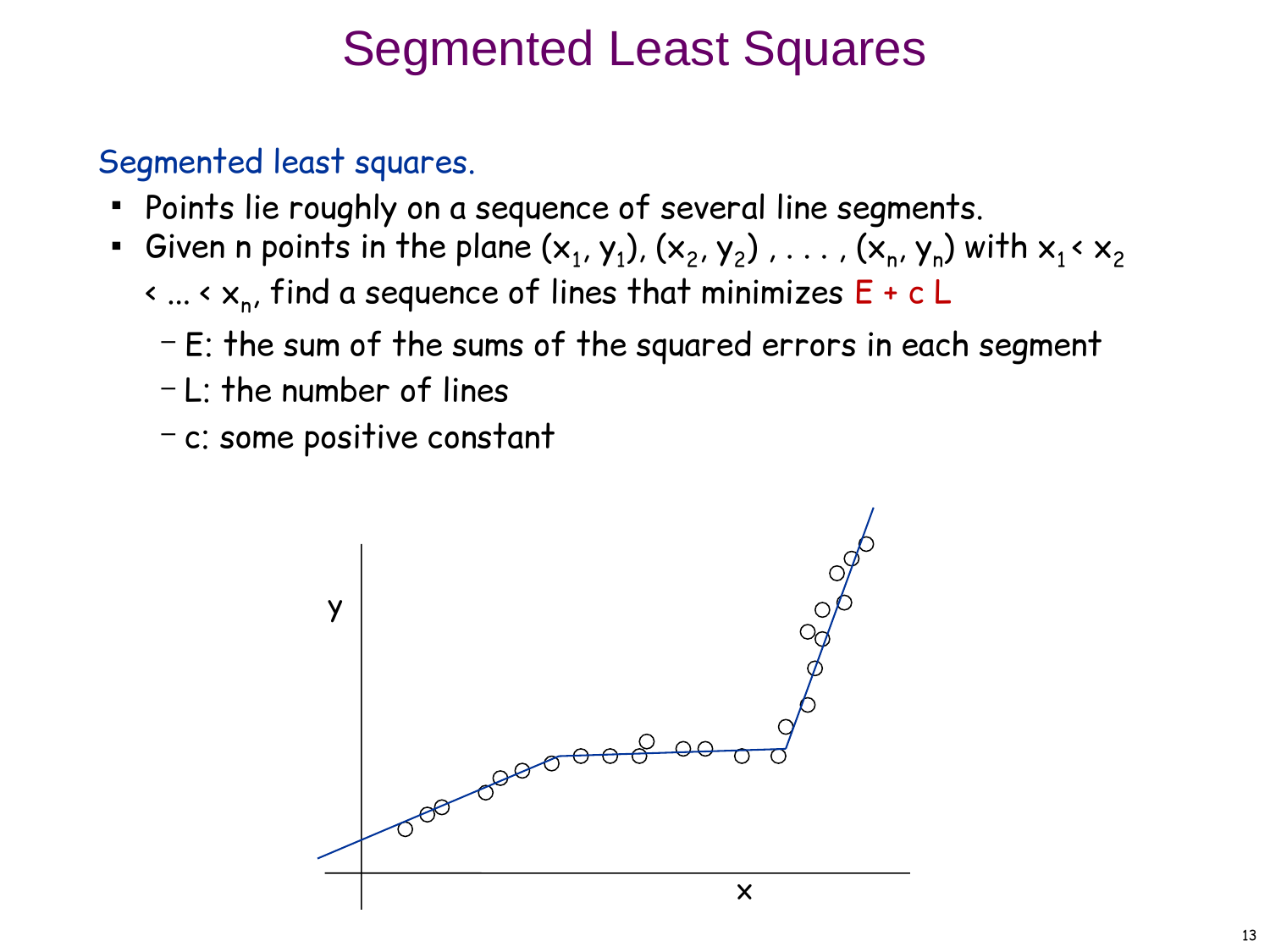

# Segmented Least Squares
Segmented least squares.
Points lie roughly on a sequence of several line segments.
Given n points in the plane (x1, y1), (x2, y2) , . . . , (xn, yn) with x1 < x2 < ... < xn, find a sequence of lines that minimizes E + c L
E: the sum of the sums of the squared errors in each segment
L: the number of lines
c: some positive constant

y

x

13